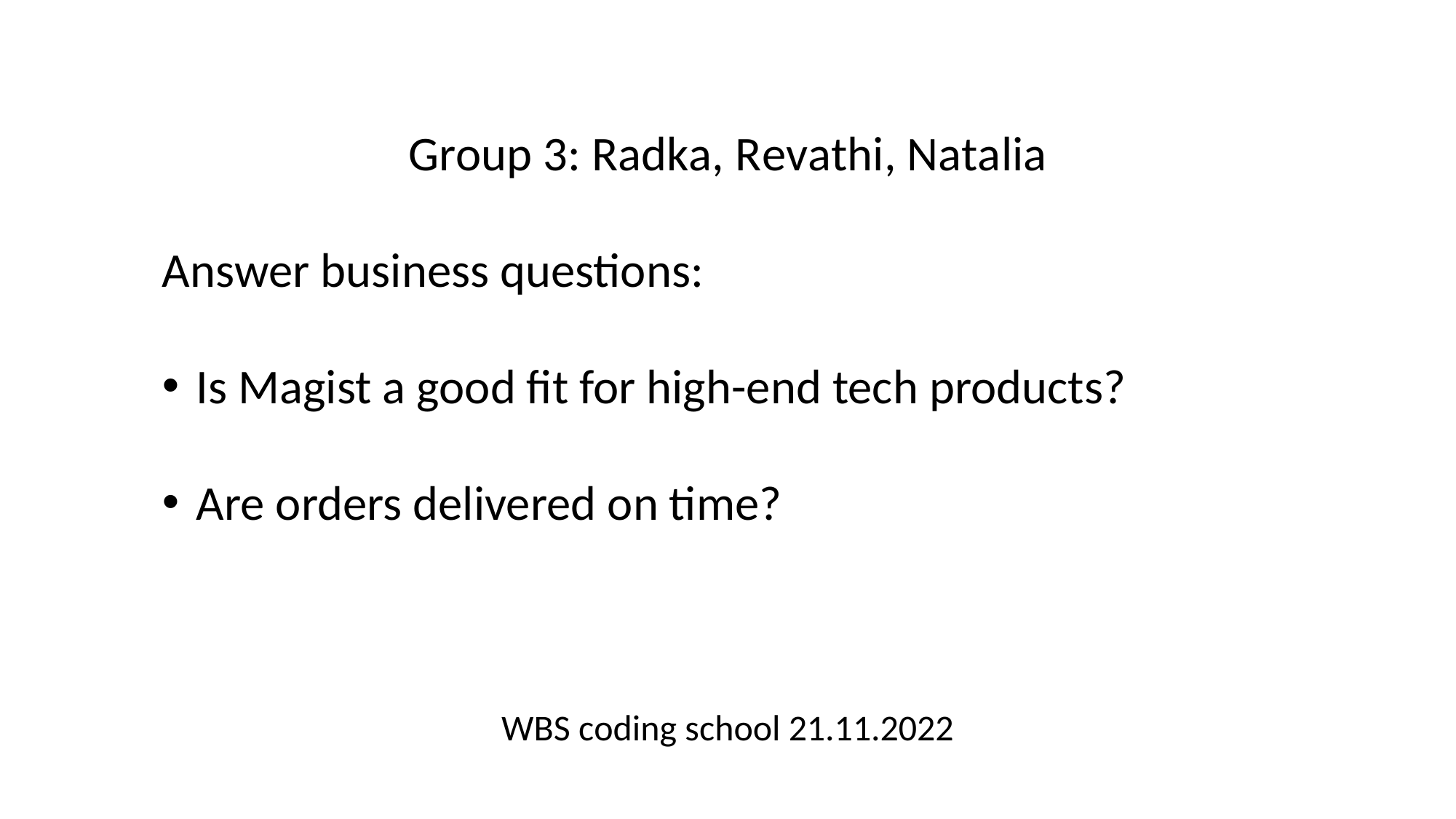

Group 3: Radka, Revathi, Natalia

Answer business questions:

Is Magist a good fit for high-end tech products?

Are orders delivered on time?

WBS coding school 21.11.2022